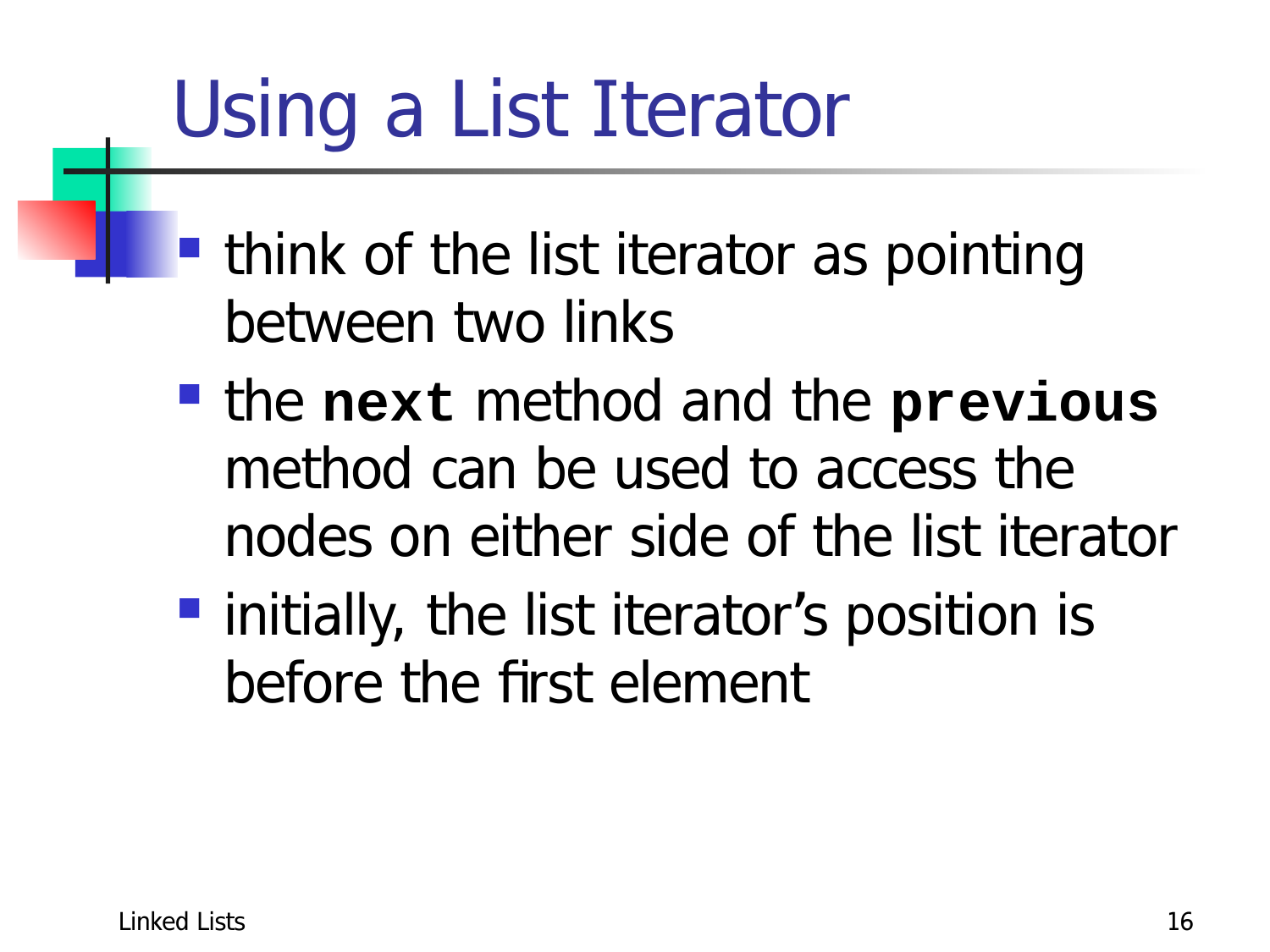

# Using a List Iterator
think of the list iterator as pointing between two links
the next method and the previous method can be used to access the nodes on either side of the list iterator
initially, the list iterator’s position is before the first element
Linked Lists
16